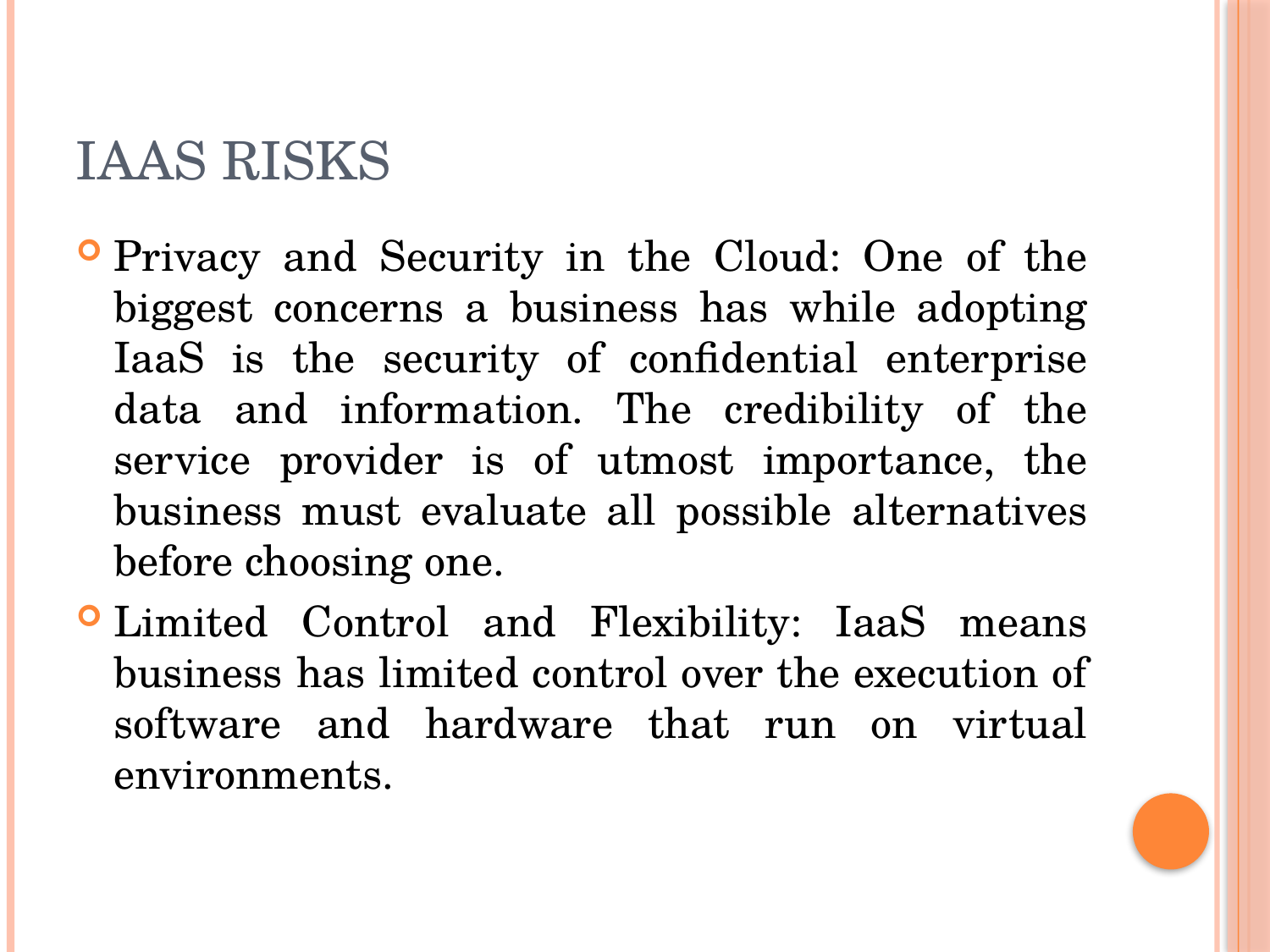

# IaaS Risks
Privacy and Security in the Cloud: One of the biggest concerns a business has while adopting IaaS is the security of confidential enterprise data and information. The credibility of the service provider is of utmost importance, the business must evaluate all possible alternatives before choosing one.
Limited Control and Flexibility: IaaS means business has limited control over the execution of software and hardware that run on virtual environments.